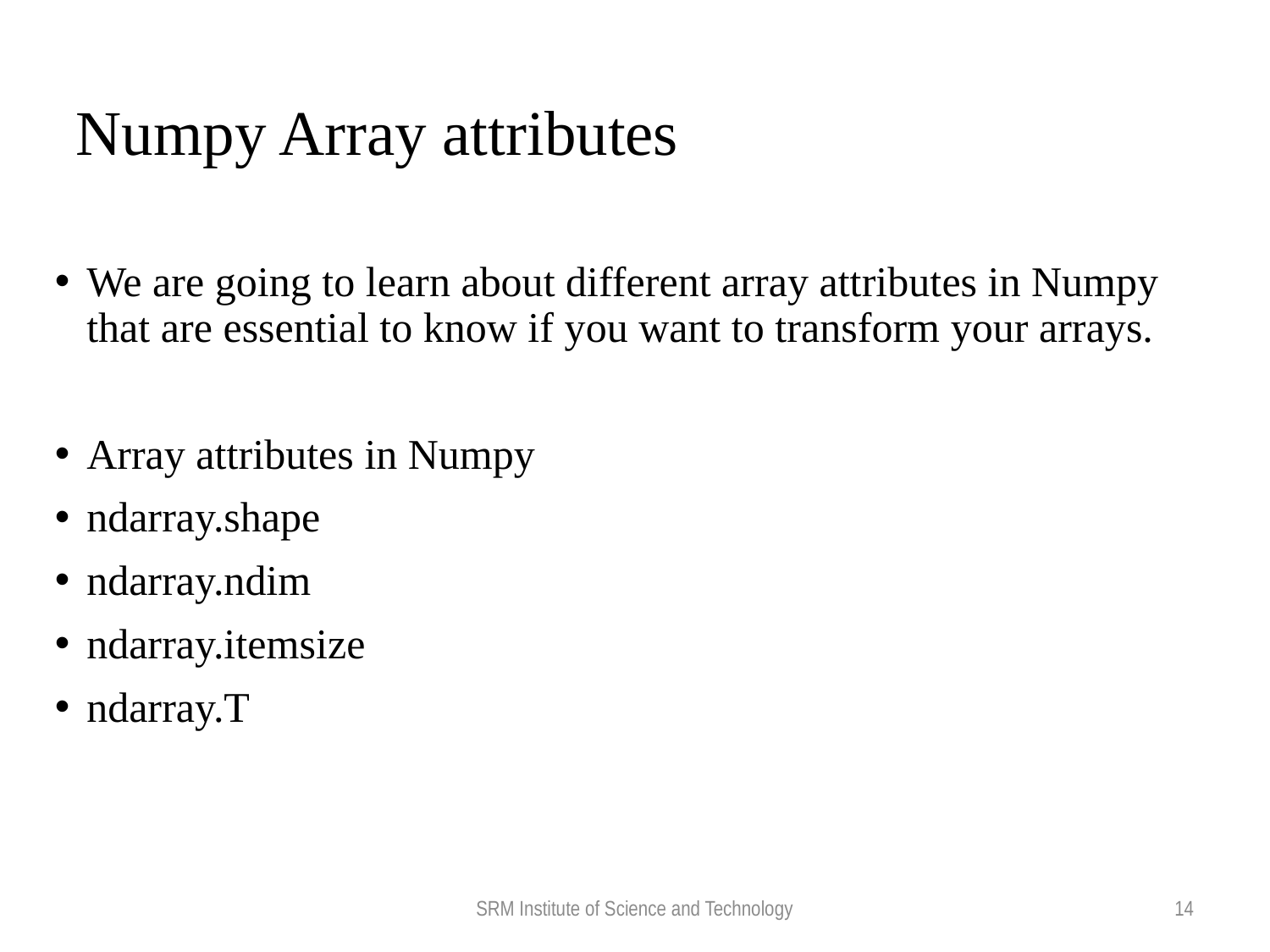

Numpy Array attributes

We are going to learn about different array attributes in Numpy that are essential to know if you want to transform your arrays.

Array attributes in Numpy
ndarray.shape
ndarray.ndim
ndarray.itemsize
ndarray.T

SRM Institute of Science and Technology
14